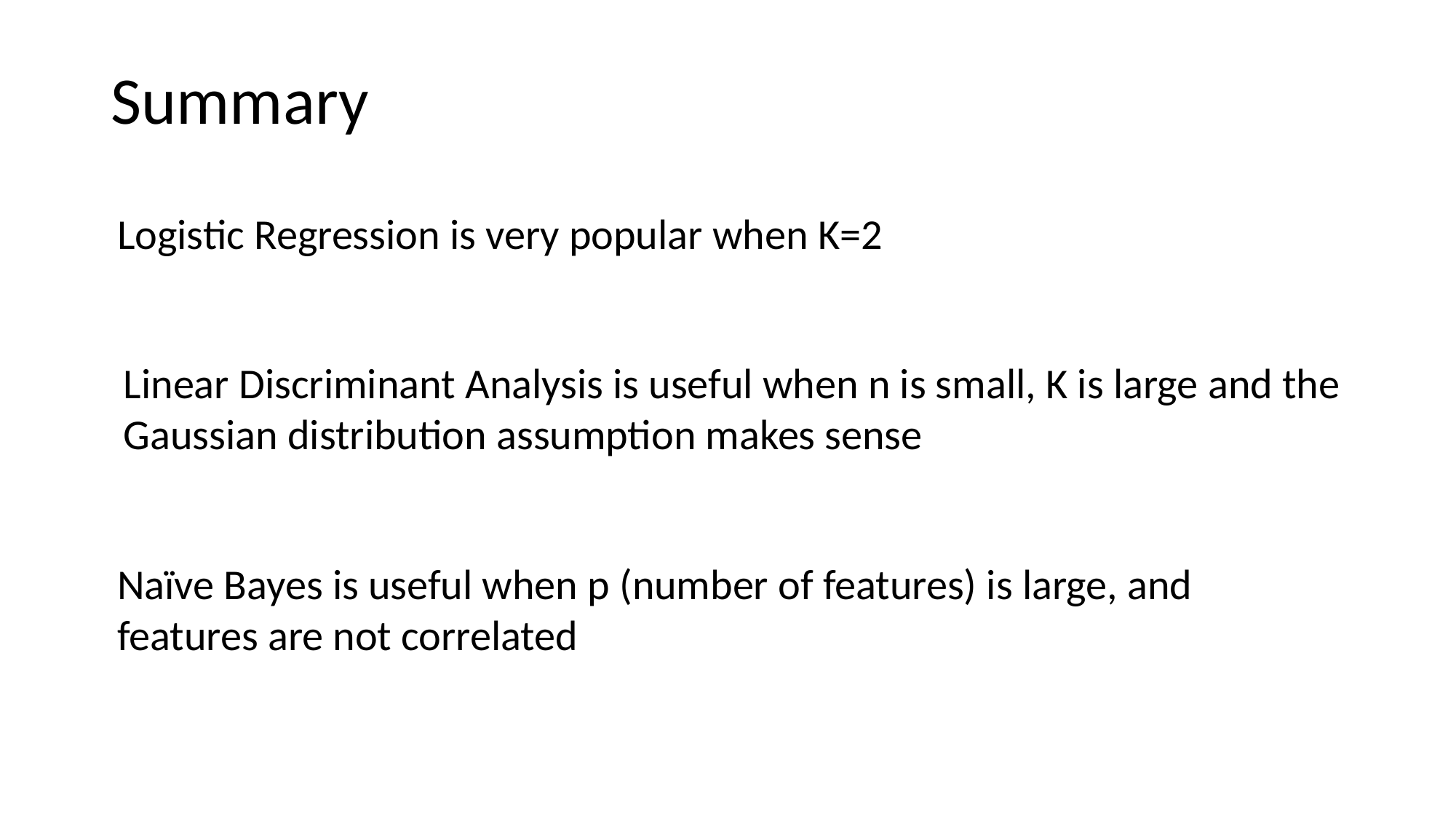

# Summary
Logistic Regression is very popular when K=2
Linear Discriminant Analysis is useful when n is small, K is large and the Gaussian distribution assumption makes sense
Naïve Bayes is useful when p (number of features) is large, and features are not correlated